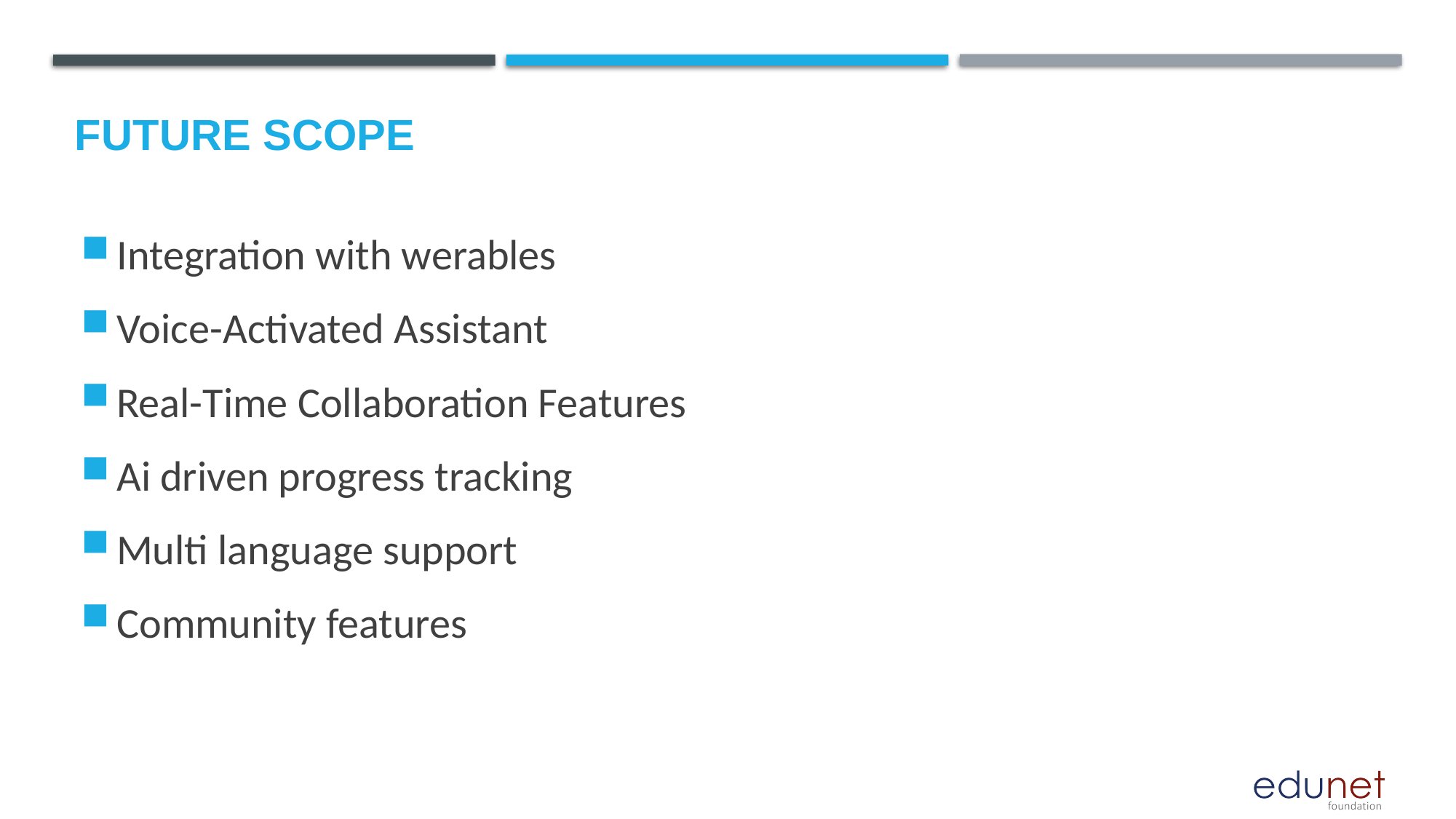

Future scope
Integration with werables
Voice-Activated Assistant
Real-Time Collaboration Features
Ai driven progress tracking
Multi language support
Community features